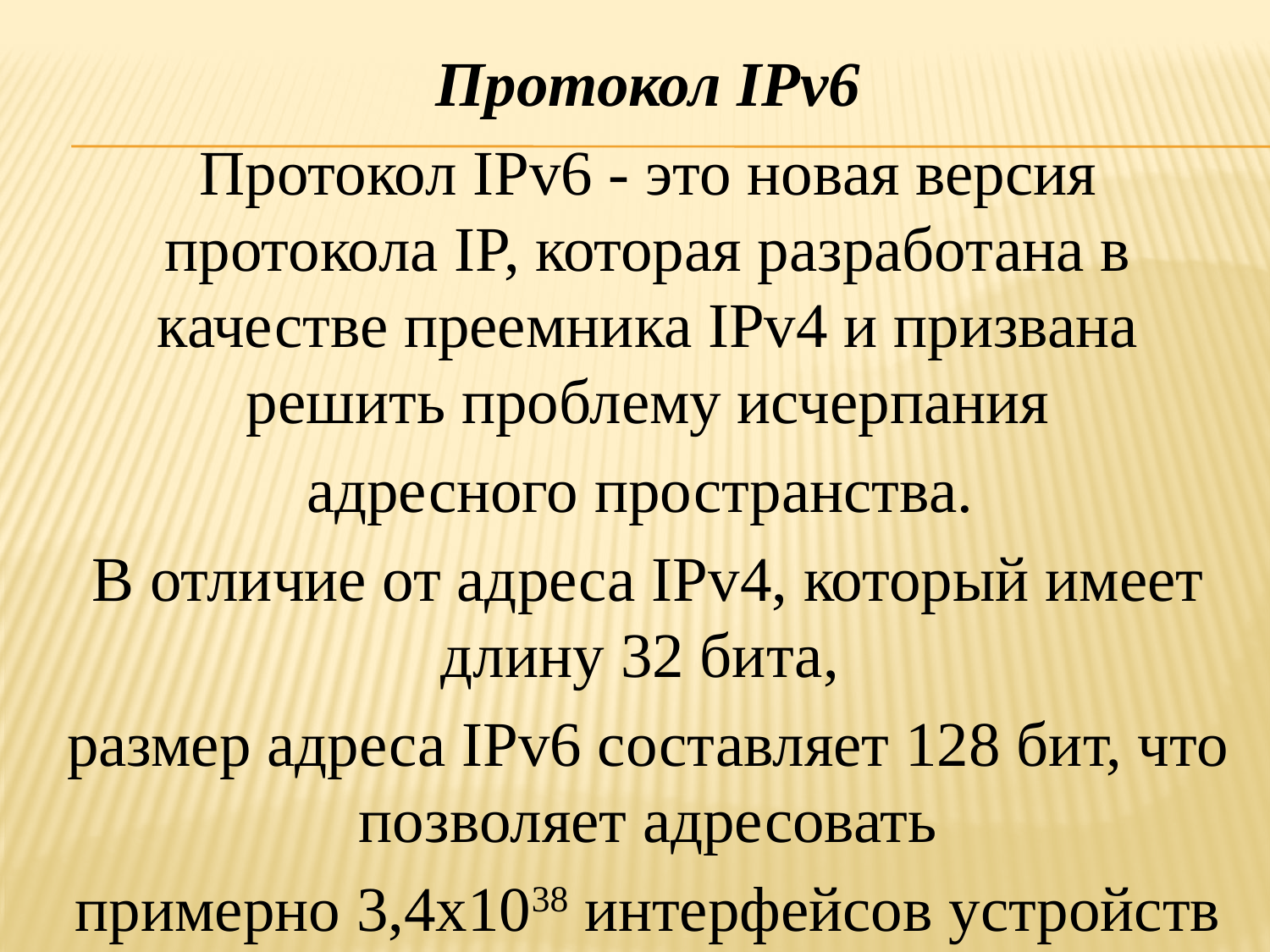

Протокол IPv6
Протокол IPv6 - это новая версия протокола IP, которая разработана в качестве преемника IPv4 и призвана решить проблему исчерпания
адресного пространства.
В отличие от адреса IPv4, который имеет длину 32 бита,
размер адреса IPv6 составляет 128 бит, что позволяет адресовать
примерно 3,4х1038 интерфейсов устройств